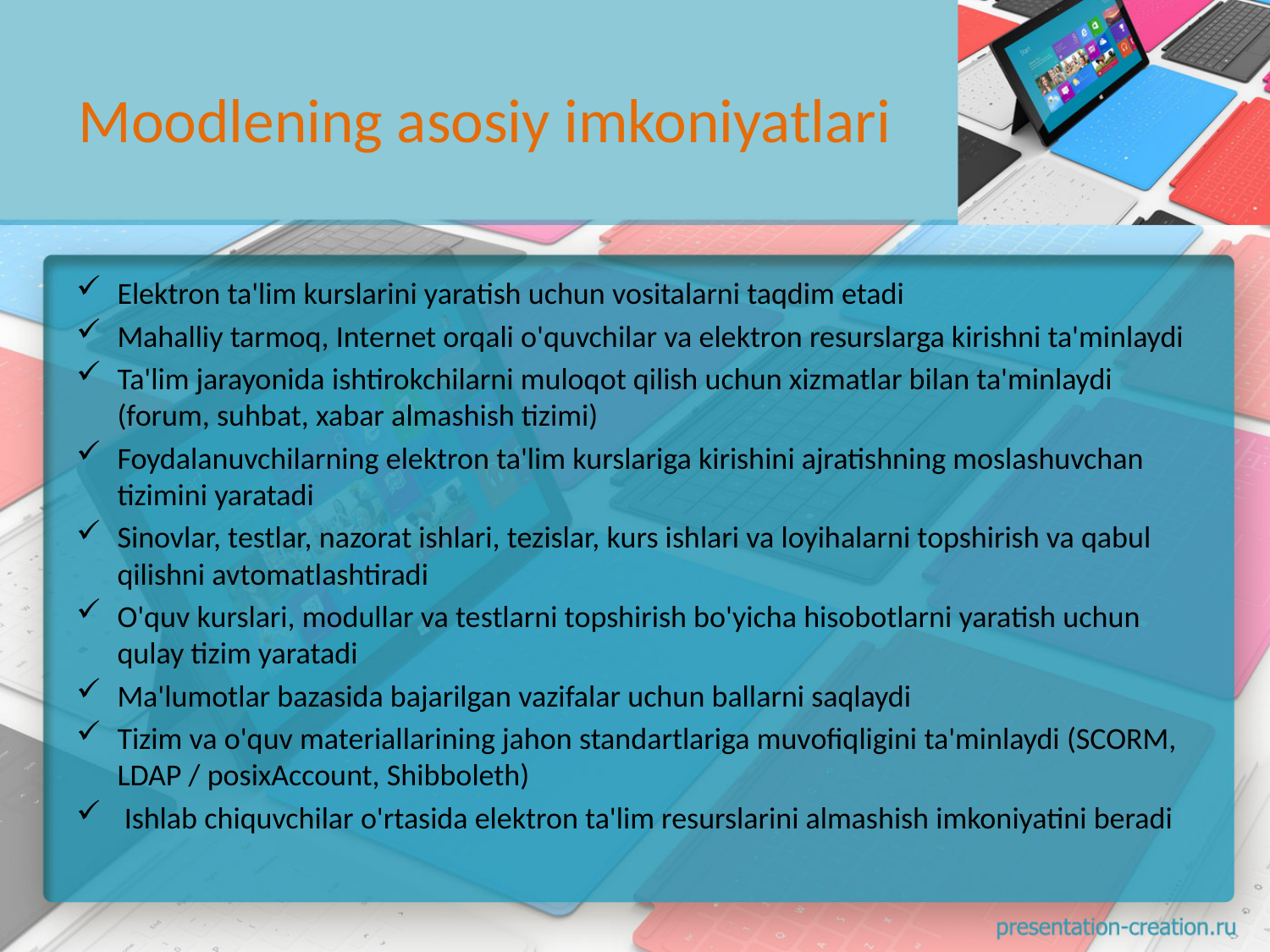

# Moodlening asosiy imkoniyatlari
Elektron ta'lim kurslarini yaratish uchun vositalarni taqdim etadi
Mahalliy tarmoq, Internet orqali o'quvchilar va elektron resurslarga kirishni ta'minlaydi
Ta'lim jarayonida ishtirokchilarni muloqot qilish uchun xizmatlar bilan ta'minlaydi (forum, suhbat, xabar almashish tizimi)
Foydalanuvchilarning elektron ta'lim kurslariga kirishini ajratishning moslashuvchan tizimini yaratadi
Sinovlar, testlar, nazorat ishlari, tezislar, kurs ishlari va loyihalarni topshirish va qabul qilishni avtomatlashtiradi
O'quv kurslari, modullar va testlarni topshirish bo'yicha hisobotlarni yaratish uchun qulay tizim yaratadi
Ma'lumotlar bazasida bajarilgan vazifalar uchun ballarni saqlaydi
Tizim va o'quv materiallarining jahon standartlariga muvofiqligini ta'minlaydi (SCORM, LDAP / posixAccount, Shibboleth)
 Ishlab chiquvchilar o'rtasida elektron ta'lim resurslarini almashish imkoniyatini beradi